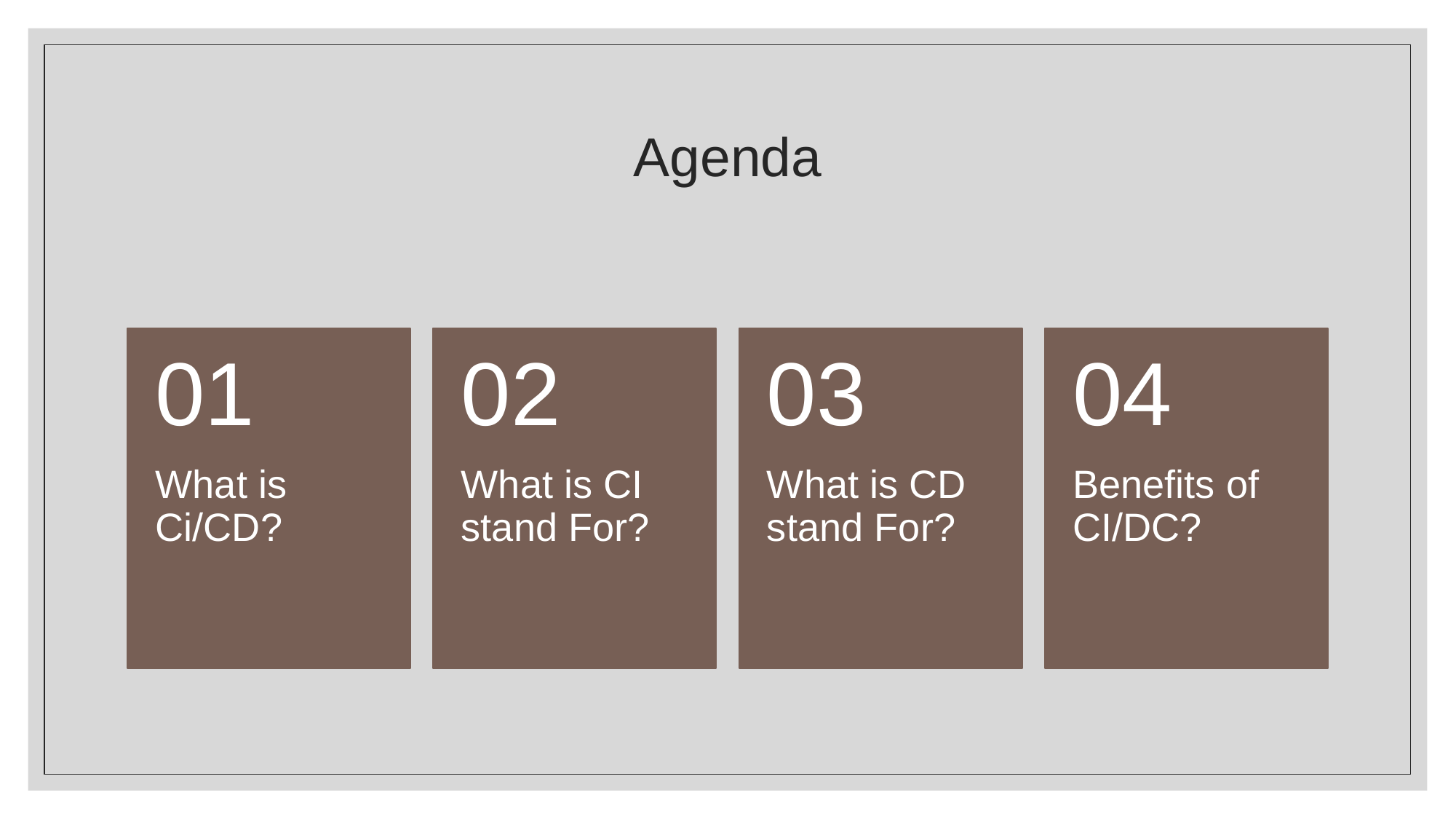

# Agenda
What is Ci/CD?
01
What is CI stand For?
02
What is CD stand For?
03
Benefits of CI/DC?
04